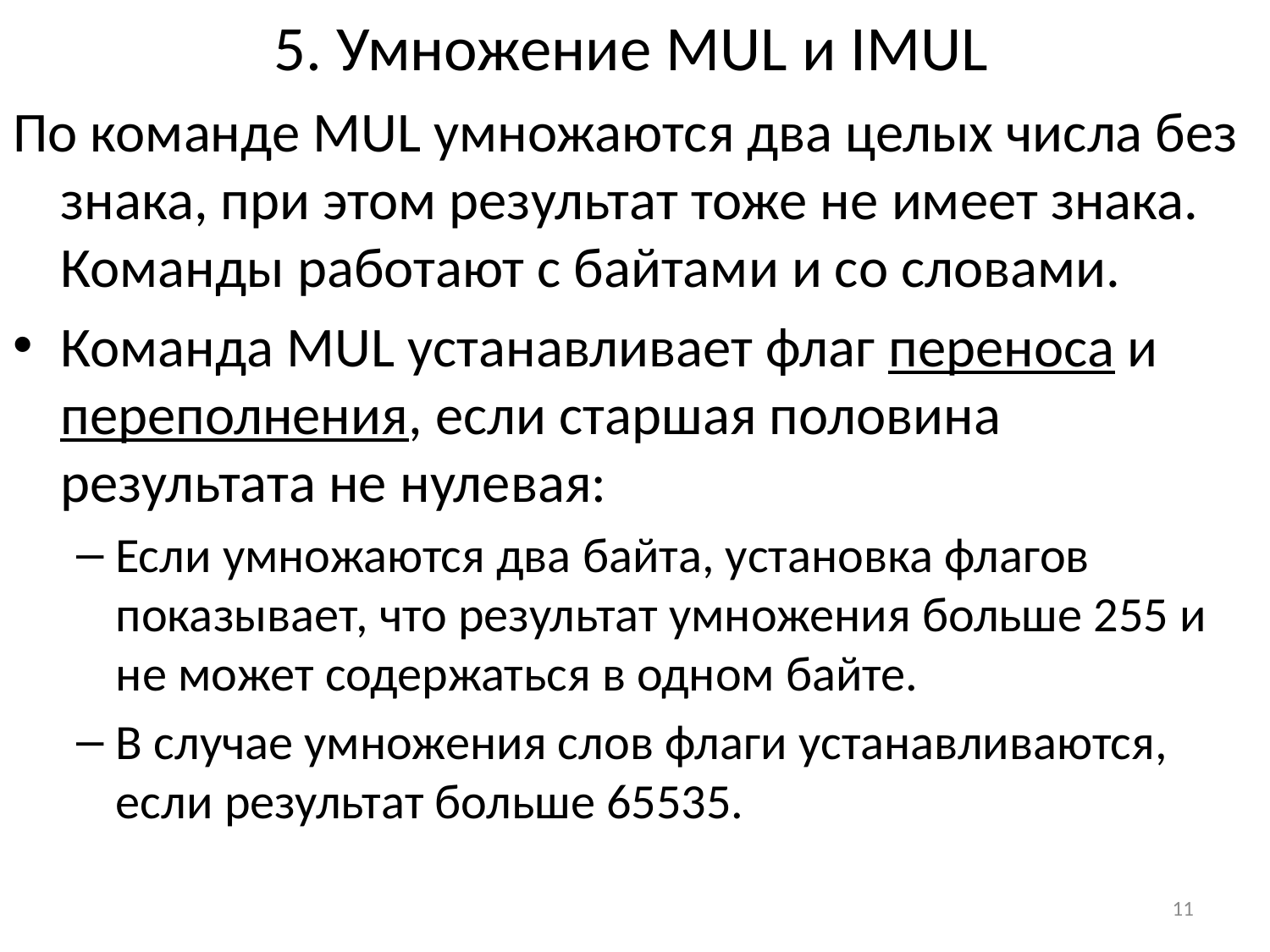

# 5. Умножение MUL и IMUL
По команде MUL умножаются два целых числа без знака, при этом результат тоже не имеет знака. Команды работают с байтами и со словами.
Команда MUL устанавливает флаг переноса и переполнения, если старшая половина результата не нулевая:
Если умножаются два байта, установка флагов показывает, что результат умножения больше 255 и не может содержаться в одном байте.
В случае умножения слов флаги устанавливаются, если результат больше 65535.

11